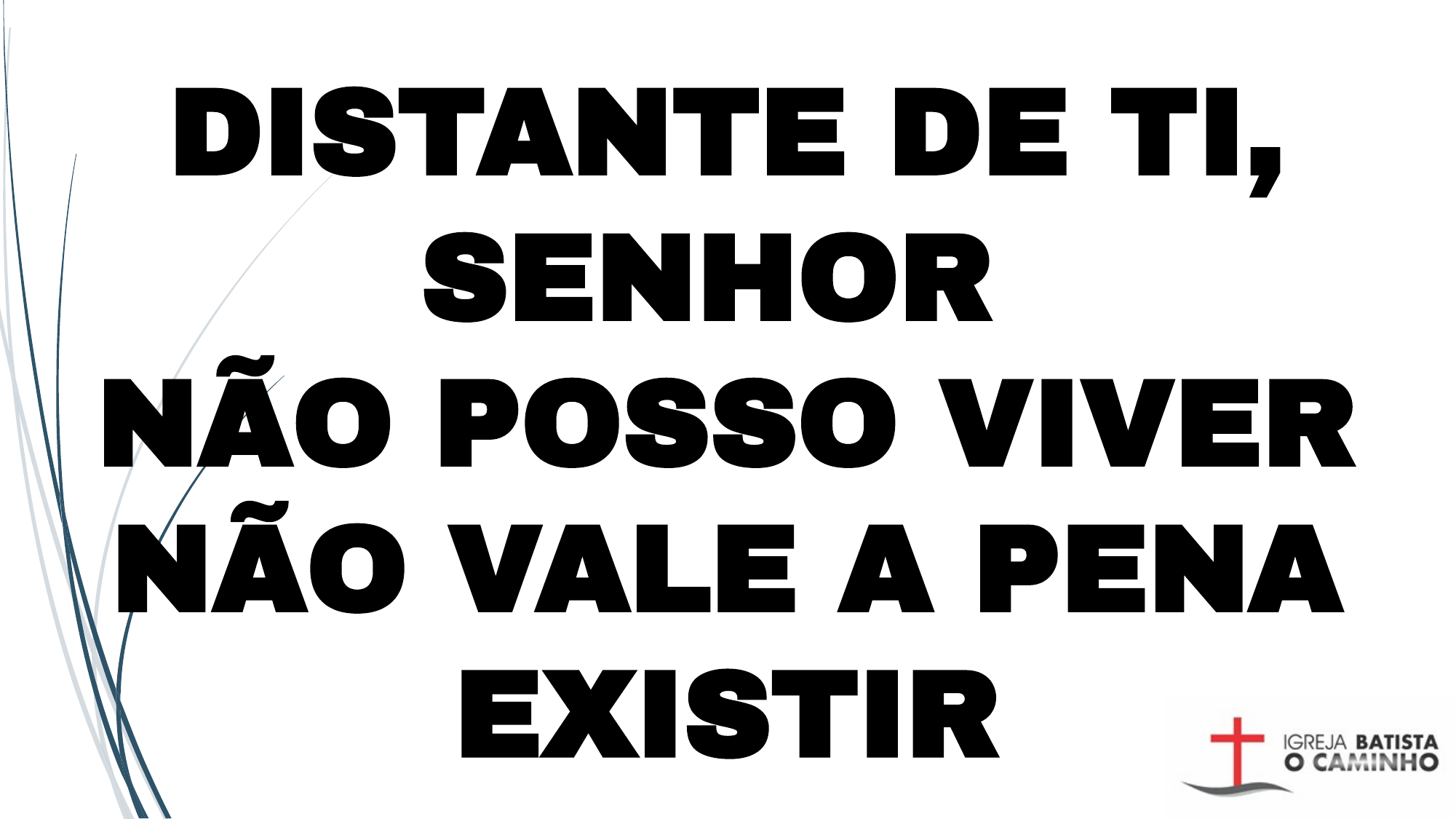

# DISTANTE DE TI, SENHOR NÃO POSSO VIVER NÃO VALE A PENA EXISTIR